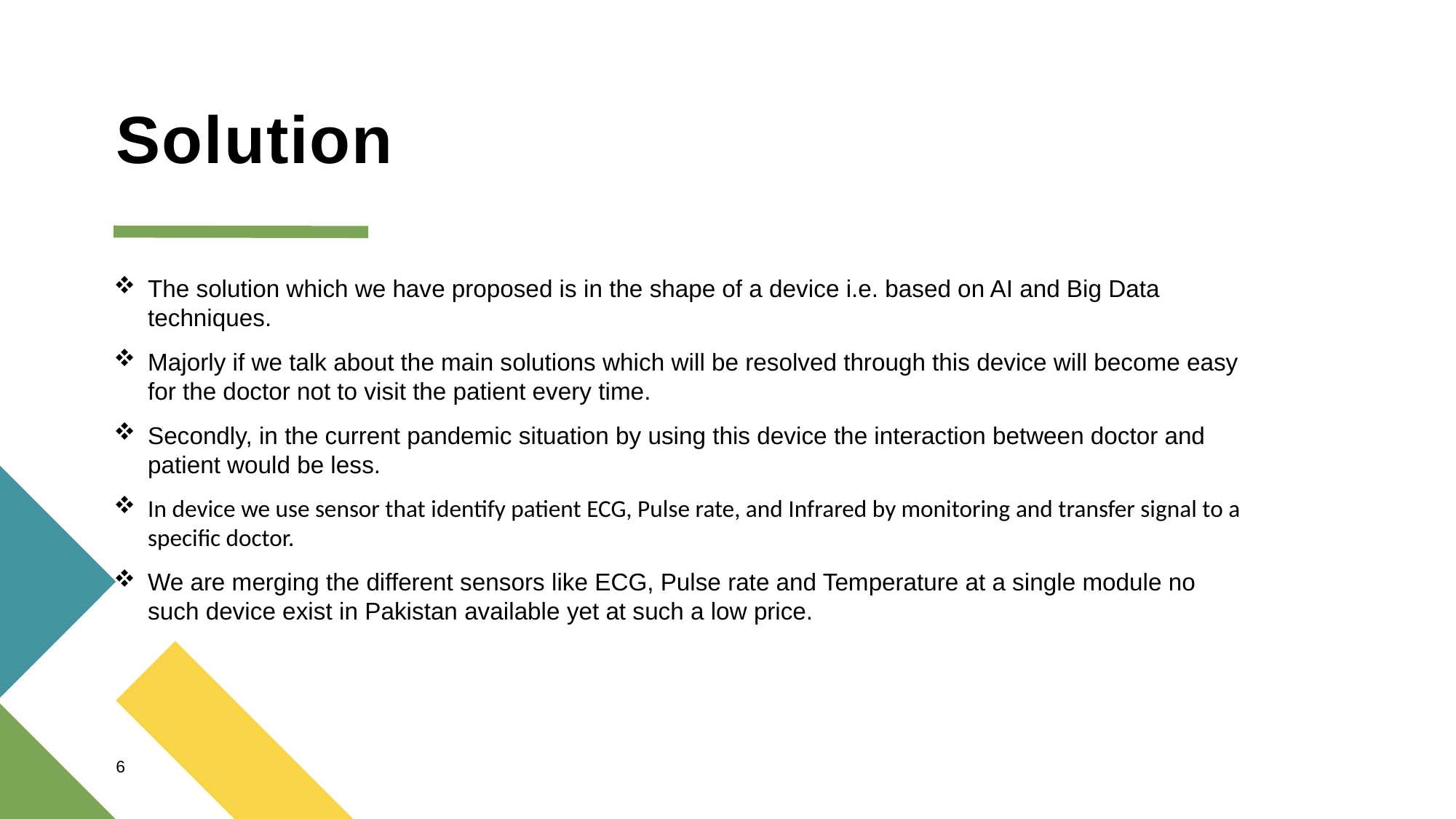

# Solution
The solution which we have proposed is in the shape of a device i.e. based on AI and Big Data  techniques.
Majorly if we talk about the main solutions which will be resolved through this device will become easy for the doctor not to visit the patient every time.
Secondly, in the current pandemic situation by using this device the interaction between doctor and patient would be less.
In device we use sensor that identify patient ECG, Pulse rate, and Infrared by monitoring and transfer signal to a specific doctor.
We are merging the different sensors like ECG, Pulse rate and Temperature at a single module no such device exist in Pakistan available yet at such a low price.
6